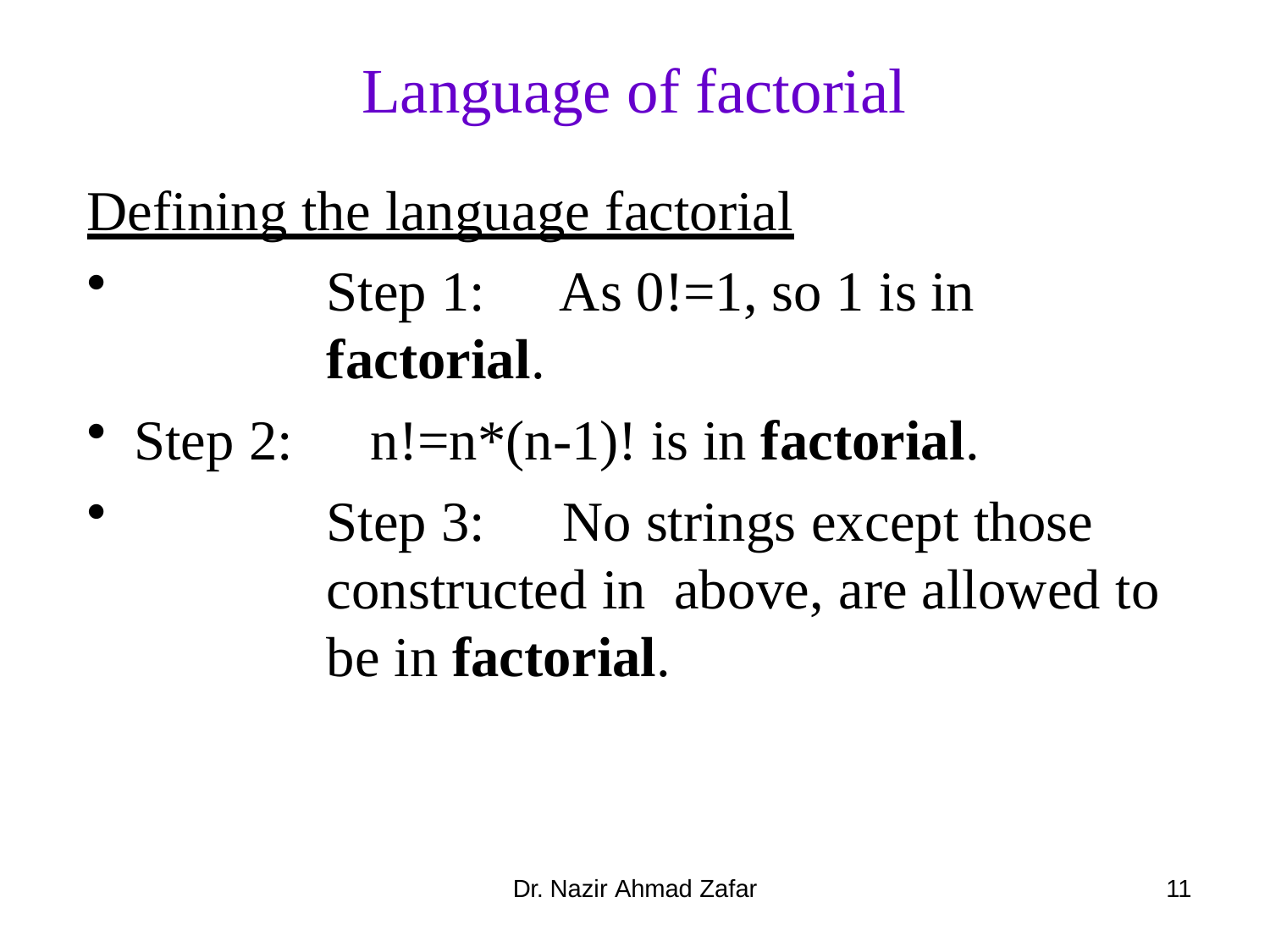

# Language of factorial
Defining the language factorial
Step 1:	As 0!=1, so 1 is in factorial.
Step 2:	n!=n*(n-1)! is in factorial.
Step 3:	No strings except those constructed in  above, are allowed to be in factorial.
Dr. Nazir Ahmad Zafar
11